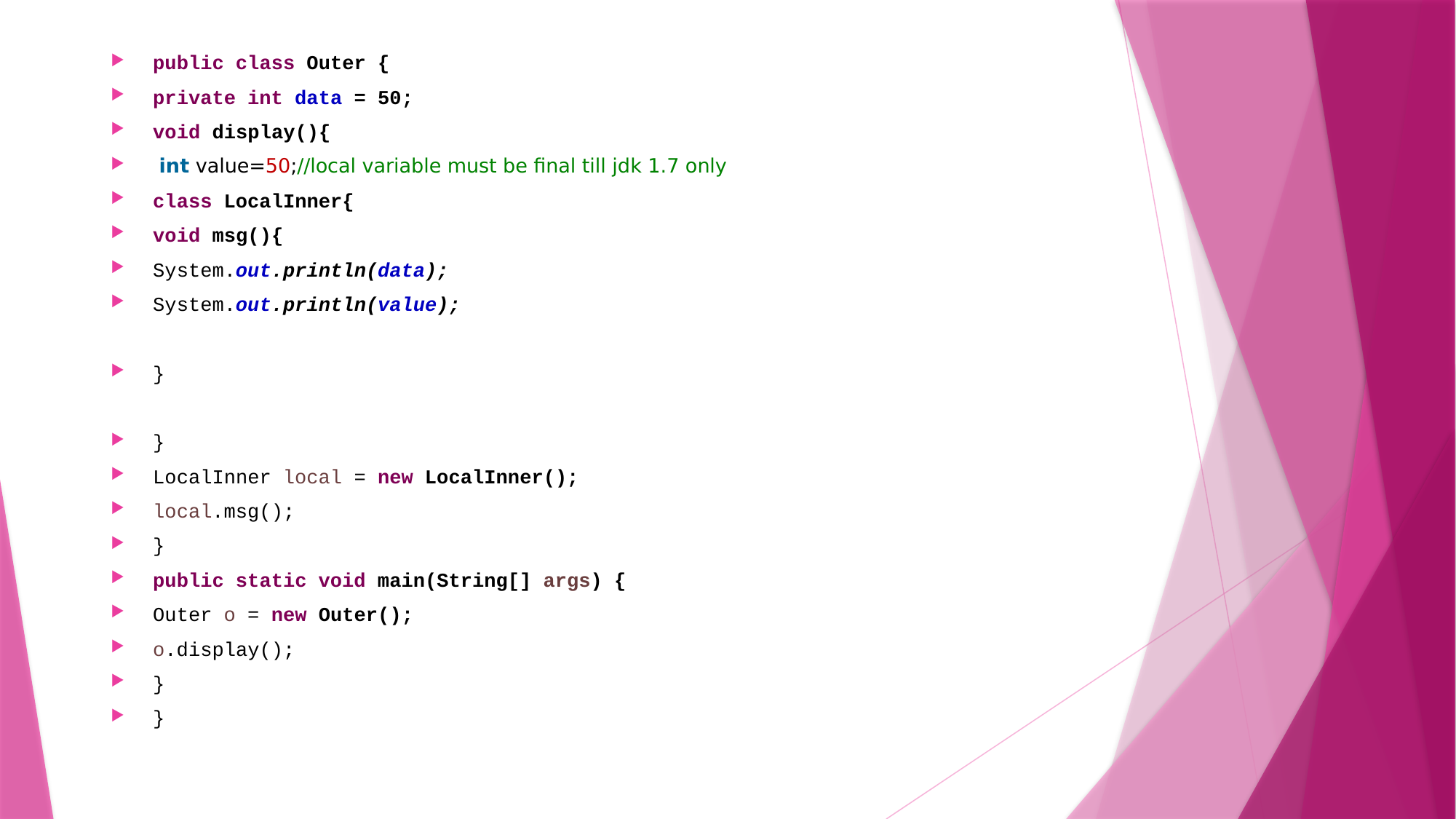

public class Outer {
private int data = 50;
void display(){
 int value=50;//local variable must be final till jdk 1.7 only
class LocalInner{
void msg(){
System.out.println(data);
System.out.println(value);

}

}
LocalInner local = new LocalInner();
local.msg();
}
public static void main(String[] args) {
Outer o = new Outer();
o.display();
}
}